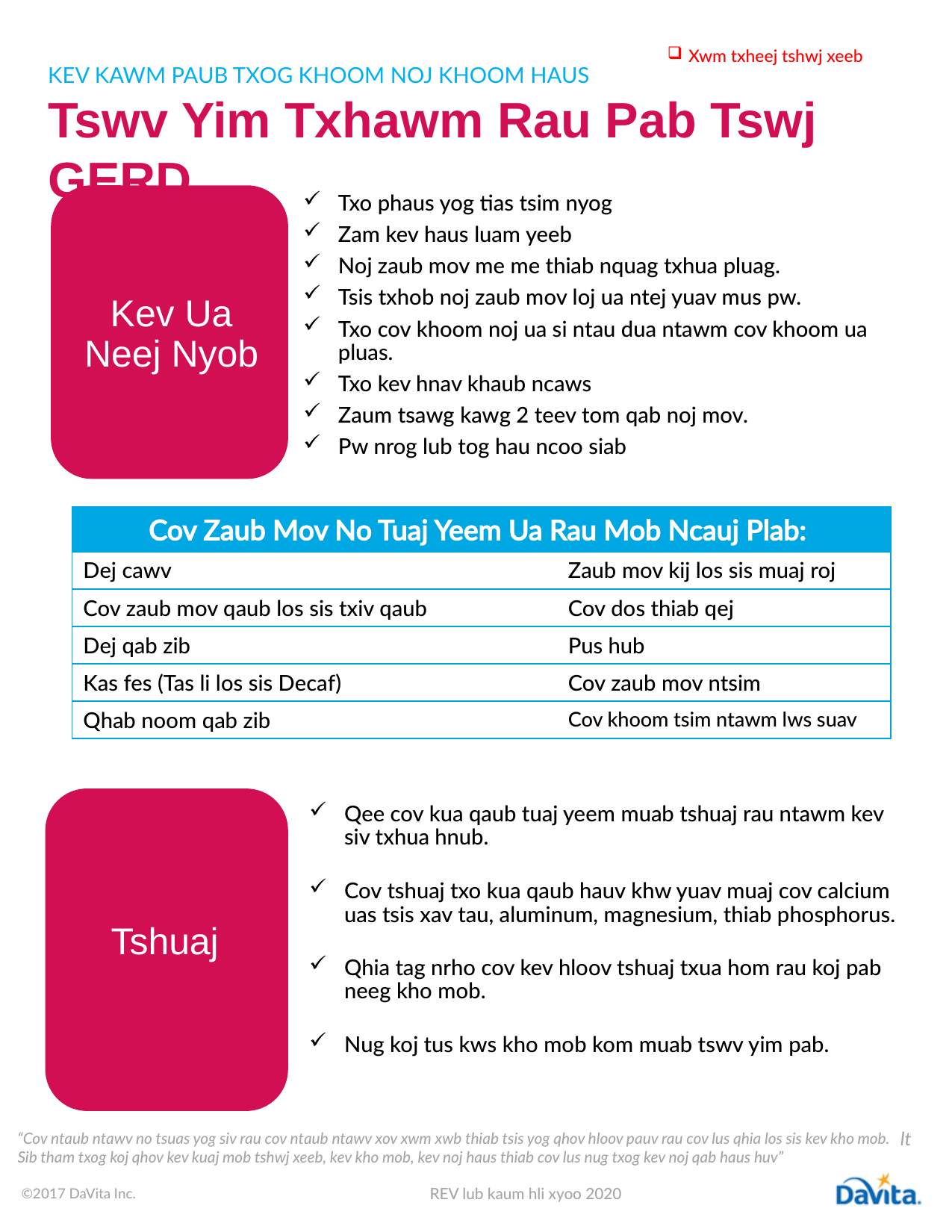

Xwm txheej tshwj xeeb
Xwm txheej tshwj xeeb
KEV KAWM PAUB TXOG KHOOM NOJ KHOOM HAUS
Tswv Yim Txhawm Rau Pab Tswj GERD

Kev Ua Neej Nyob
Txo phaus yog tias tsim nyog
Zam kev haus luam yeeb
Noj zaub mov me me thiab nquag txhua pluag.
Tsis txhob noj zaub mov loj ua ntej yuav mus pw.
Txo cov khoom noj ua si ntau dua ntawm cov khoom ua pluas.
Txo kev hnav khaub ncaws
Zaum tsawg kawg 2 teev tom qab noj mov.
Pw nrog lub tog hau ncoo siab
| Cov Zaub Mov No Tuaj Yeem Ua Rau Mob Ncauj Plab: |  |
| --- | --- |
| Dej cawv | Zaub mov kij los sis muaj roj |
| Cov zaub mov qaub los sis txiv qaub | Cov dos thiab qej |
| Dej qab zib | Pus hub |
| Kas fes (Tas li los sis Decaf) | Cov zaub mov ntsim |
| Qhab noom qab zib | Cov khoom tsim ntawm lws suav |

Tshuaj
Qee cov kua qaub tuaj yeem muab tshuaj rau ntawm kev siv txhua hnub.

Cov tshuaj txo kua qaub hauv khw yuav muaj cov calcium uas tsis xav tau, aluminum, magnesium, thiab phosphorus.

Qhia tag nrho cov kev hloov tshuaj txua hom rau koj pab neeg kho mob.

Nug koj tus kws kho mob kom muab tswv yim pab.
“Cov ntaub ntawv no tsuas yog siv rau cov ntaub ntawv xov xwm xwb thiab tsis yog qhov hloov pauv rau cov lus qhia los sis kev kho mob. Sib tham txog koj qhov kev kuaj mob tshwj xeeb, kev kho mob, kev noj haus thiab cov lus nug txog kev noj qab haus huv”
REV lub kaum hli xyoo 2020